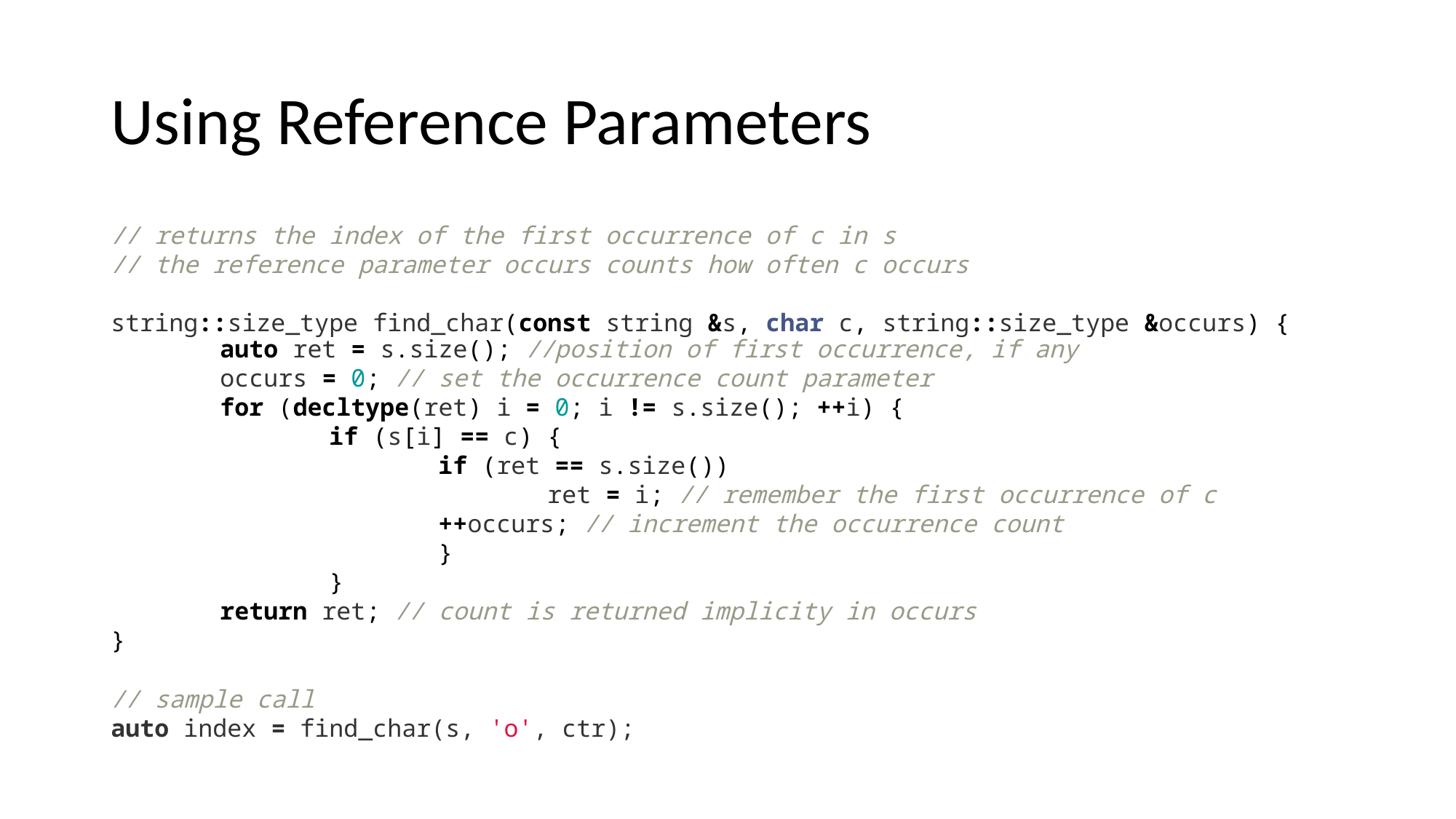

# Using Reference Parameters
// returns the index of the first occurrence of c in s
// the reference parameter occurs counts how often c occurs

string::size_type find_char(const string &s, char c, string::size_type &occurs) { 	auto ret = s.size(); //position of first occurrence, if any
	occurs = 0; // set the occurrence count parameter
	for (decltype(ret) i = 0; i != s.size(); ++i) {
		if (s[i] == c) {
			if (ret == s.size())
				ret = i; // remember the first occurrence of c
			++occurs; // increment the occurrence count
			}
		}
	return ret; // count is returned implicity in occurs
}

// sample call
auto index = find_char(s, 'o', ctr);